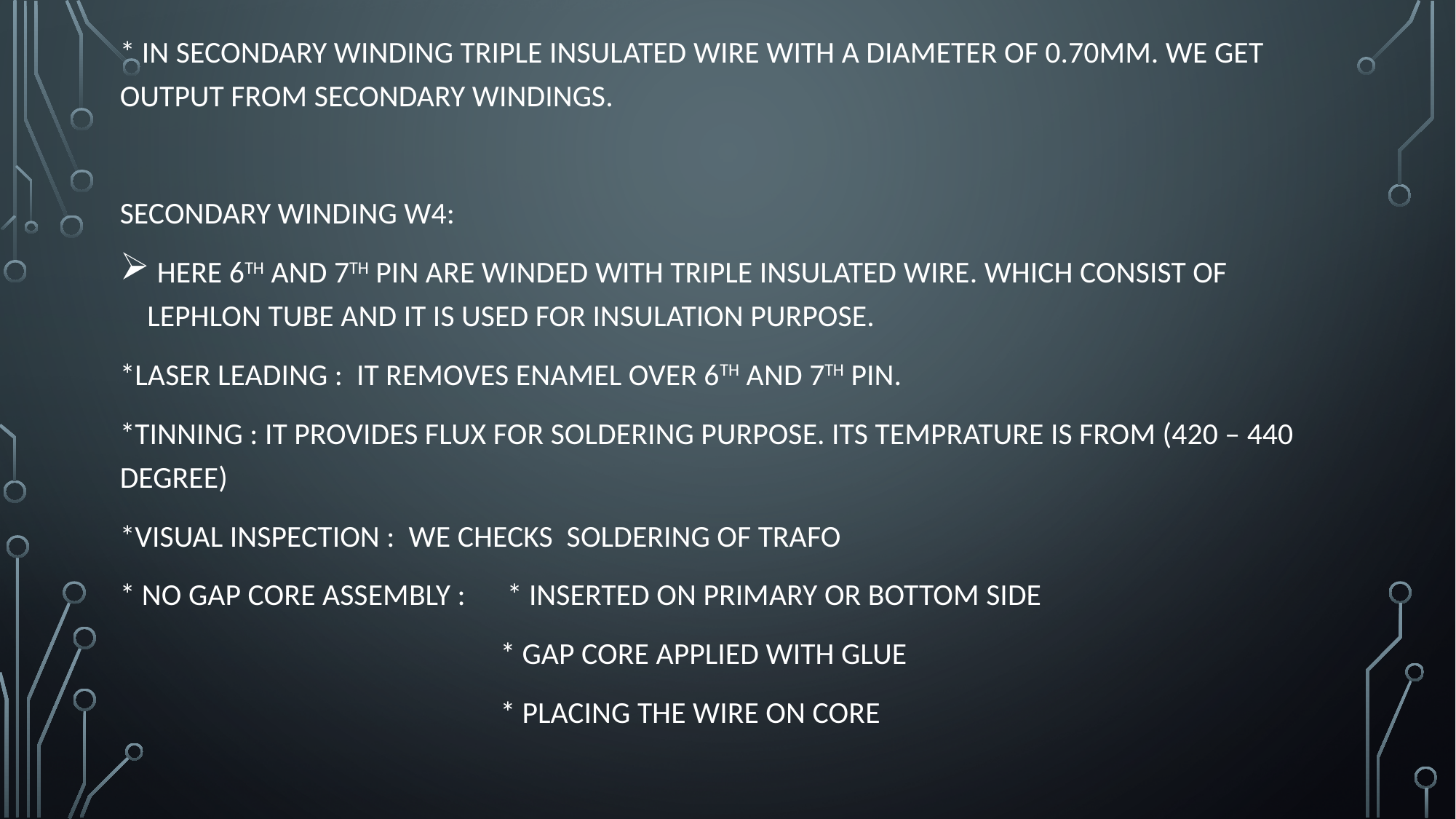

* IN SECONDARY WINDING TRIPLE INSULATED WIRE WITH A DIAMETER OF 0.70MM. WE GET OUTPUT FROM SECONDARY WINDINGS.

SECONDARY WINDING W4:
 HERE 6TH AND 7TH PIN ARE WINDED WITH TRIPLE INSULATED WIRE. WHICH CONSIST OF LEPHLON TUBE AND IT IS USED FOR INSULATION PURPOSE.
*LASER LEADING :  IT REMOVES ENAMEL OVER 6TH AND 7TH PIN.
*TINNING : IT PROVIDES FLUX FOR SOLDERING PURPOSE. ITS TEMPRATURE IS FROM (420 – 440 DEGREE)
*VISUAL INSPECTION :  WE CHECKS  SOLDERING OF TRAFO
* NO GAP CORE ASSEMBLY :      * INSERTED ON PRIMARY OR BOTTOM SIDE
                                                       * GAP CORE APPLIED WITH GLUE
                                                       * PLACING THE WIRE ON CORE